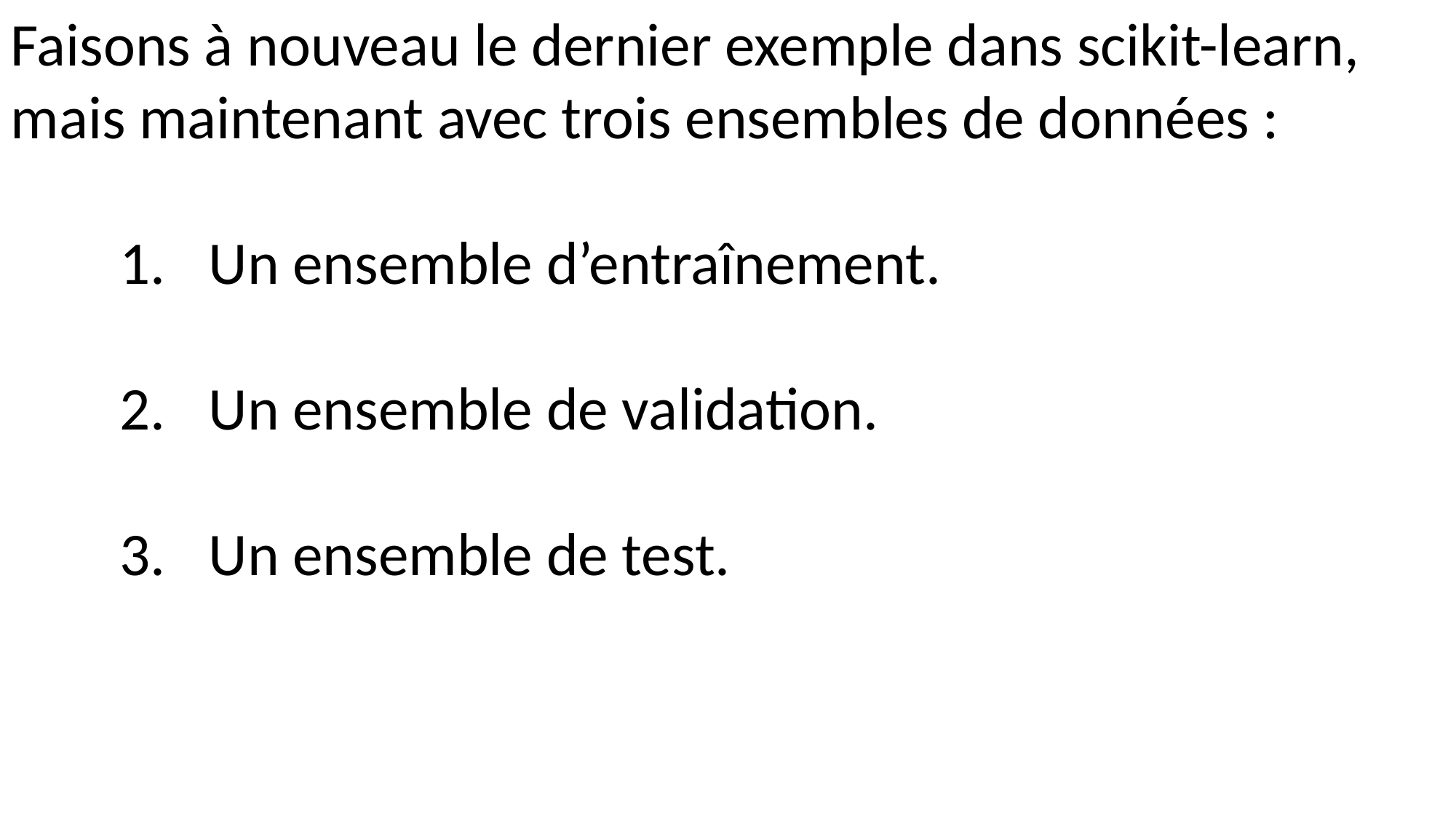

Faisons à nouveau le dernier exemple dans scikit-learn, mais maintenant avec trois ensembles de données :

Un ensemble d’entraînement.

Un ensemble de validation.

Un ensemble de test.